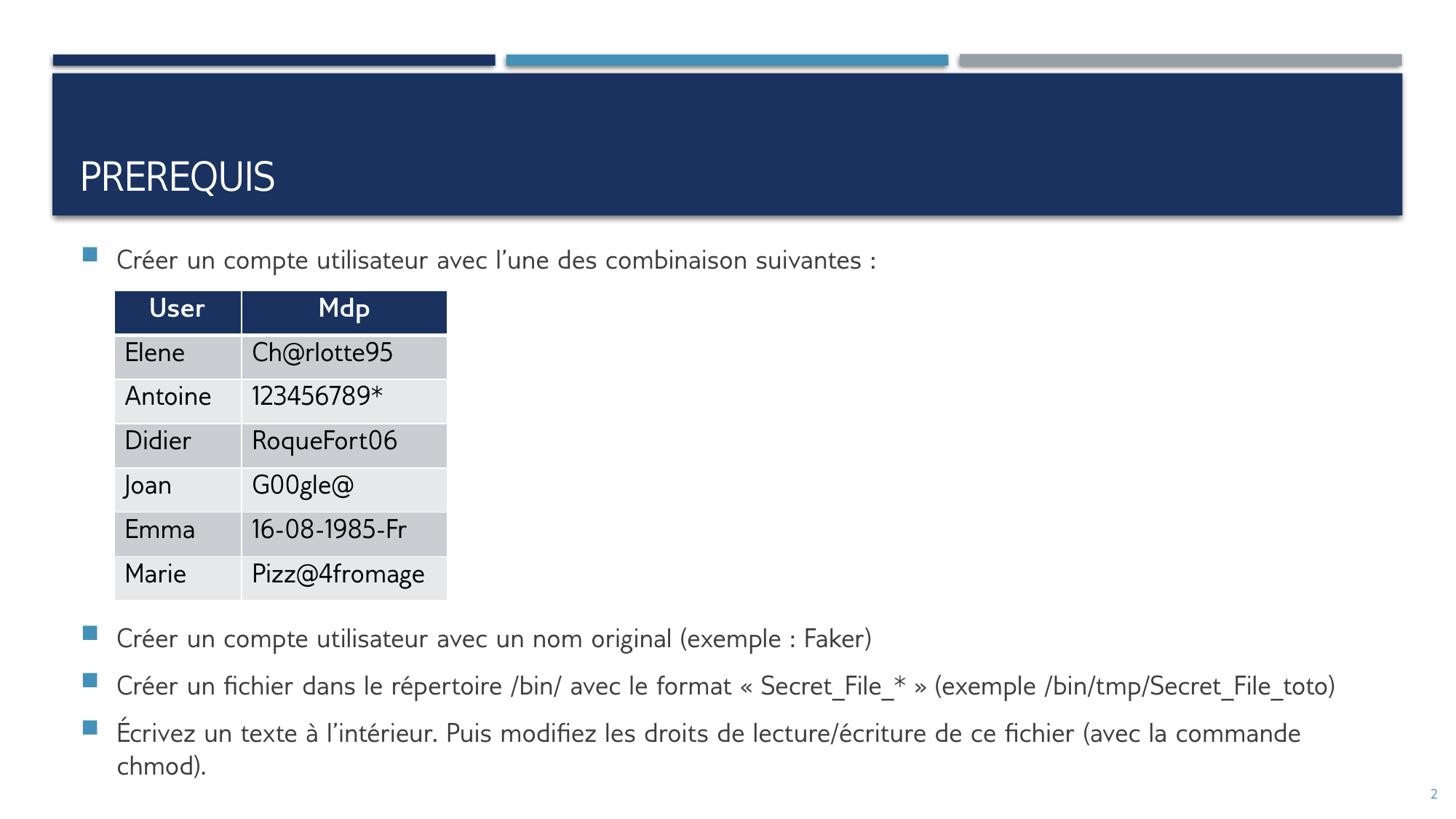

# Prerequis
Créer un compte utilisateur avec l’une des combinaison suivantes :

Créer un compte utilisateur avec un nom original (exemple : Faker)
Créer un fichier dans le répertoire /bin/ avec le format « Secret_File_* » (exemple /bin/tmp/Secret_File_toto)
Écrivez un texte à l’intérieur. Puis modifiez les droits de lecture/écriture de ce fichier (avec la commande chmod).
| User | Mdp |
| --- | --- |
| Elene | Ch@rlotte95 |
| Antoine | 123456789\* |
| Didier | RoqueFort06 |
| Joan | G00gle@ |
| Emma | 16-08-1985-Fr |
| Marie | Pizz@4fromage |
2